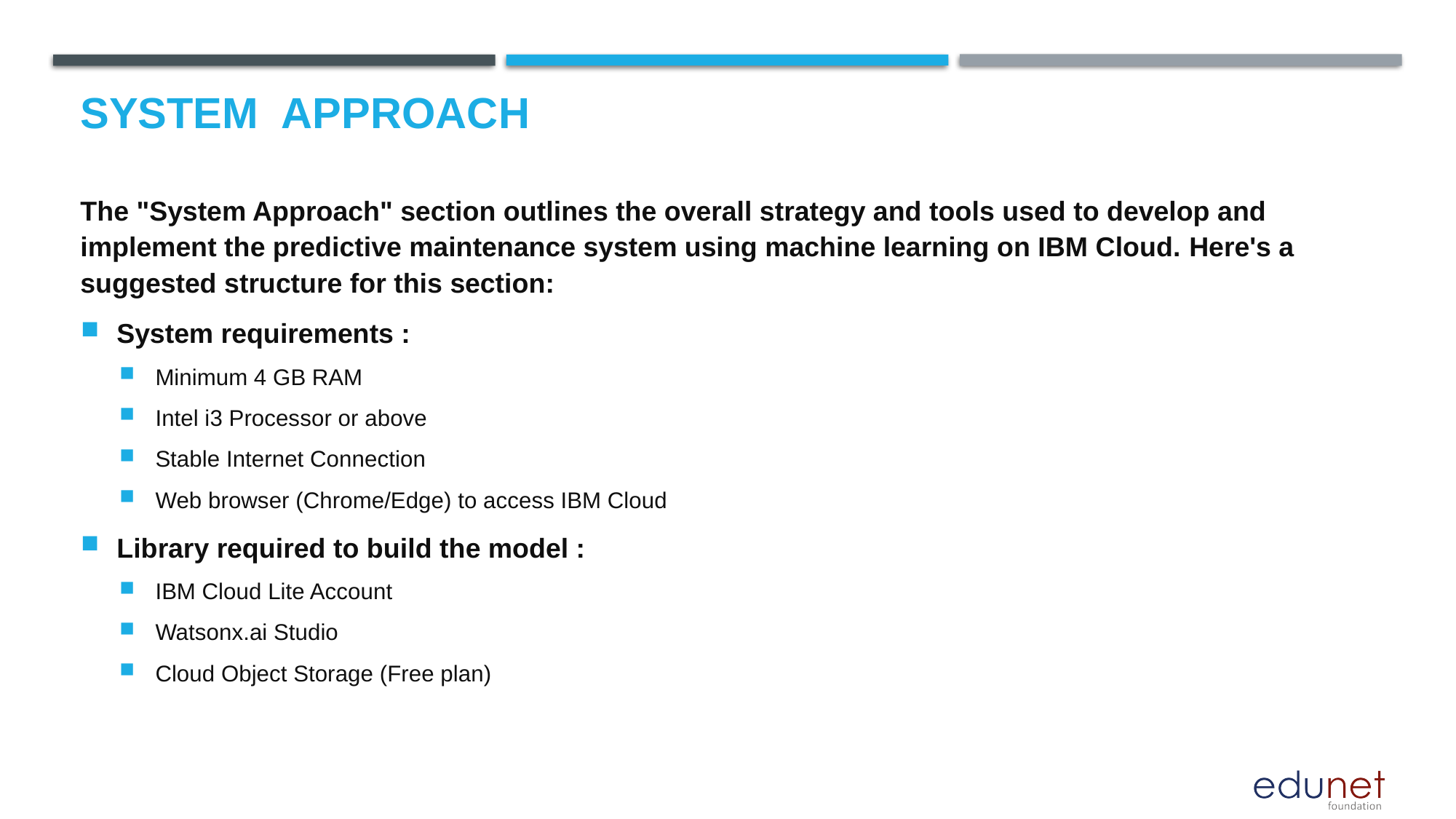

# System  Approach
The "System Approach" section outlines the overall strategy and tools used to develop and implement the predictive maintenance system using machine learning on IBM Cloud. Here's a suggested structure for this section:
System requirements :
Minimum 4 GB RAM
Intel i3 Processor or above
Stable Internet Connection
Web browser (Chrome/Edge) to access IBM Cloud
Library required to build the model :
IBM Cloud Lite Account
Watsonx.ai Studio
Cloud Object Storage (Free plan)